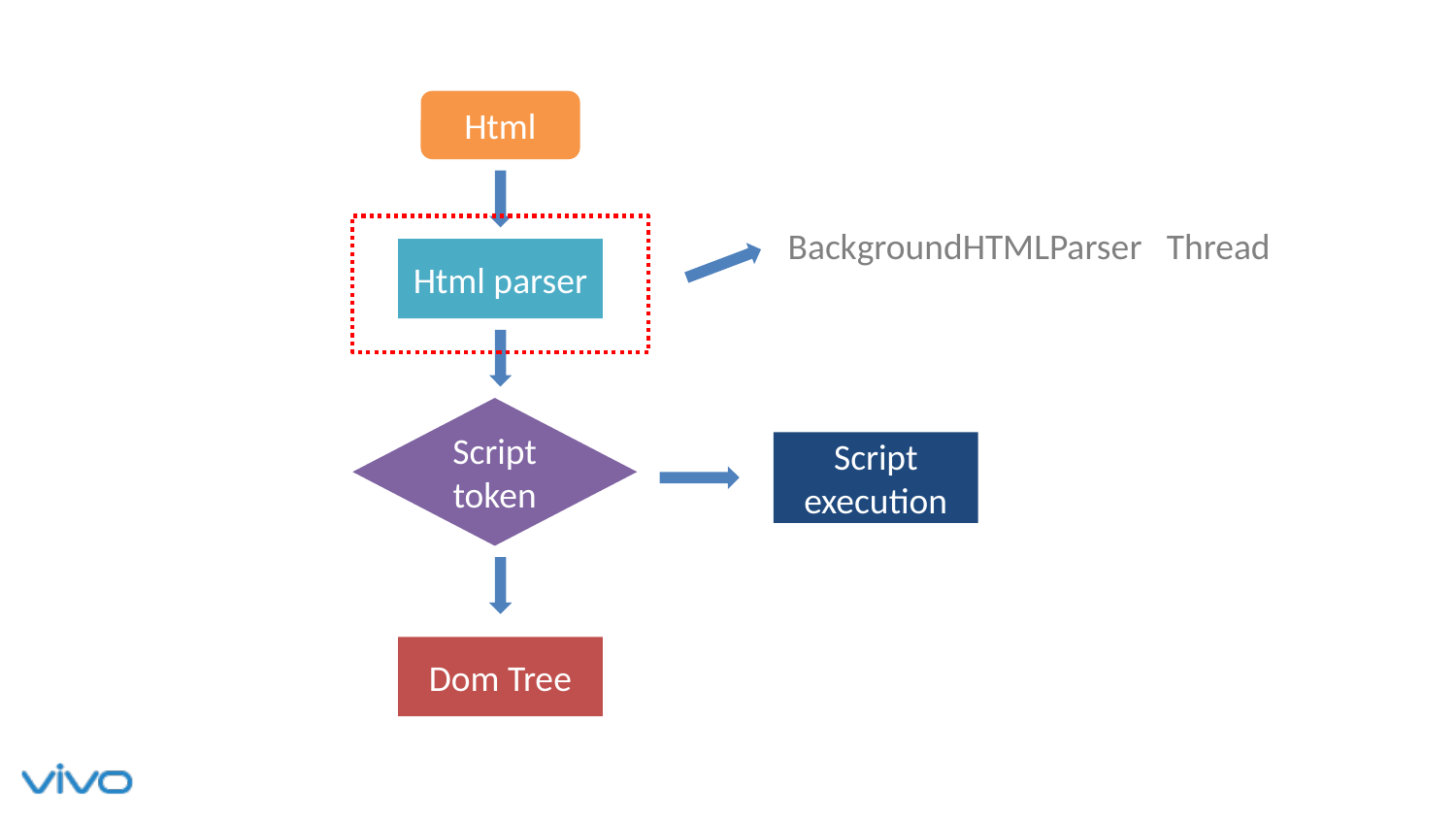

Html

BackgroundHTMLParser   Thread
Html parser

Script token
Script execution

Dom Tree